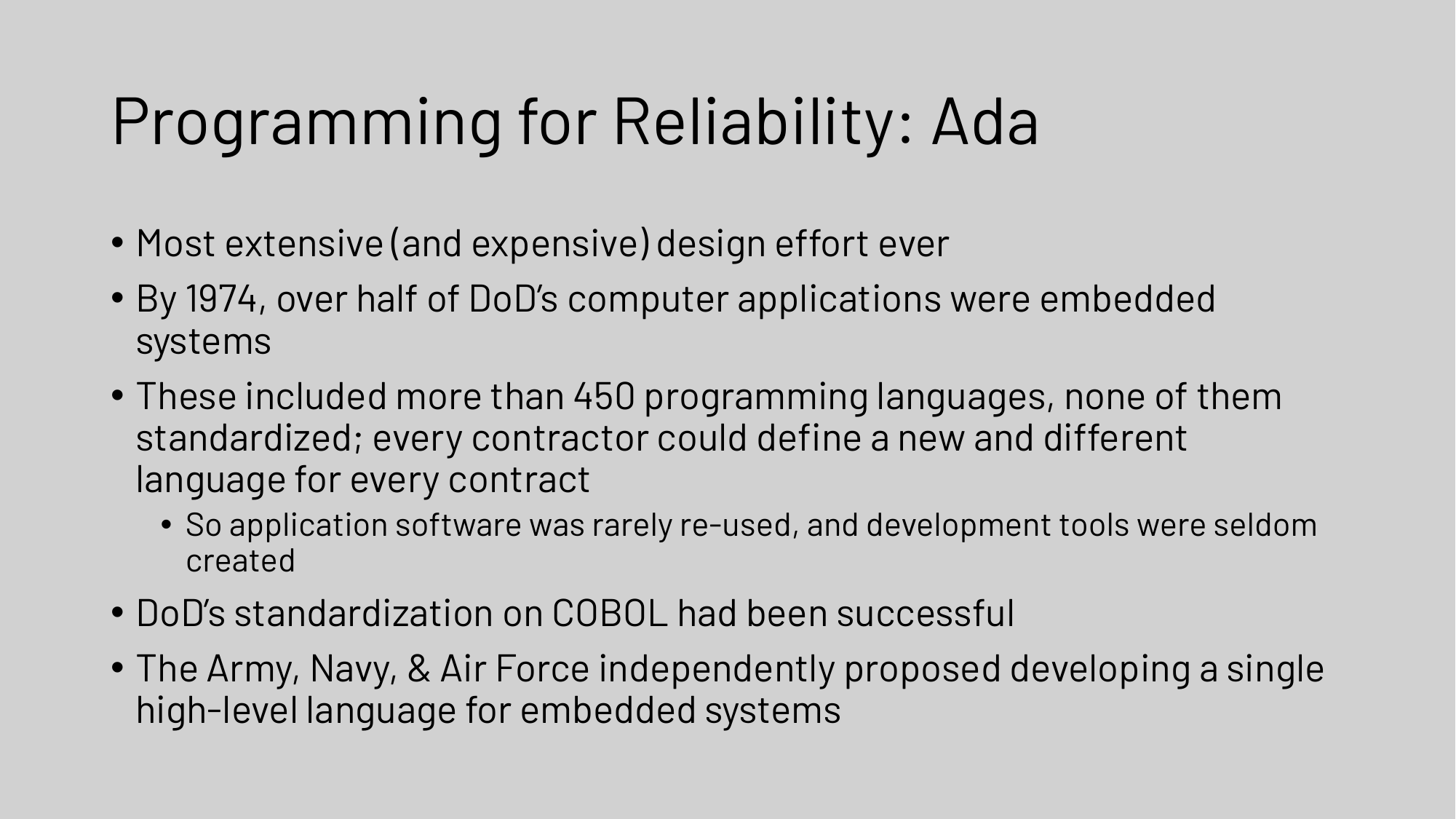

# Programming for Reliability: Ada
Most extensive (and expensive) design effort ever
By 1974, over half of DoD’s computer applications were embedded systems
These included more than 450 programming languages, none of them standardized; every contractor could define a new and different language for every contract
So application software was rarely re-used, and development tools were seldom created
DoD’s standardization on COBOL had been successful
The Army, Navy, & Air Force independently proposed developing a single high-level language for embedded systems